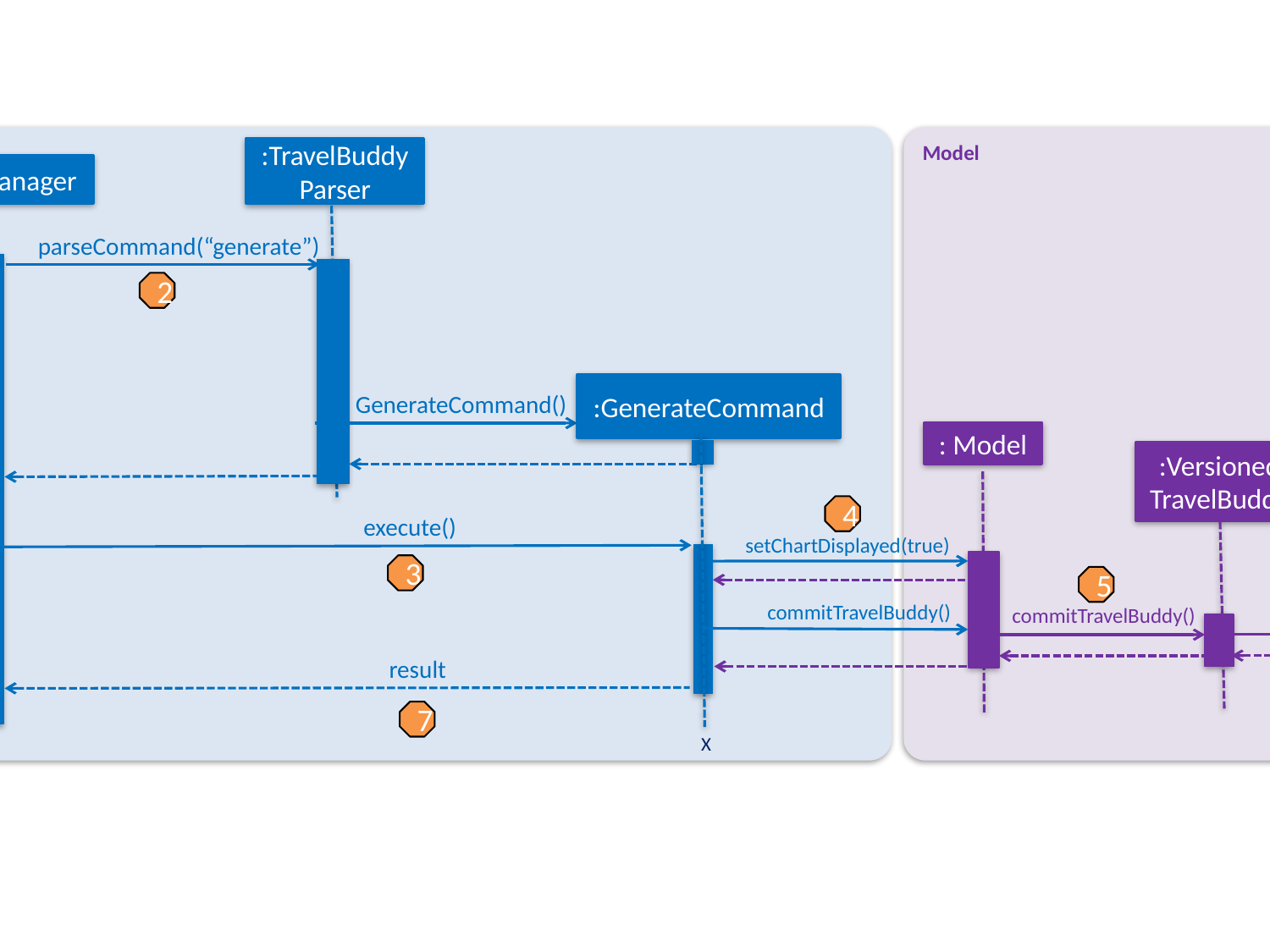

Model
Logic
:TravelBuddyParser
:LogicManager
execute(“generate”)
parseCommand(“generate”)

1
2
:GenerateCommand
GenerateCommand()
: Model

:Versioned TravelBuddy
:ChartBook
4
execute()
setChartDisplayed(true)

3
6
5
commitTravelBuddy()
commitTravelBuddy()
commitCharts()

result
result
7
X